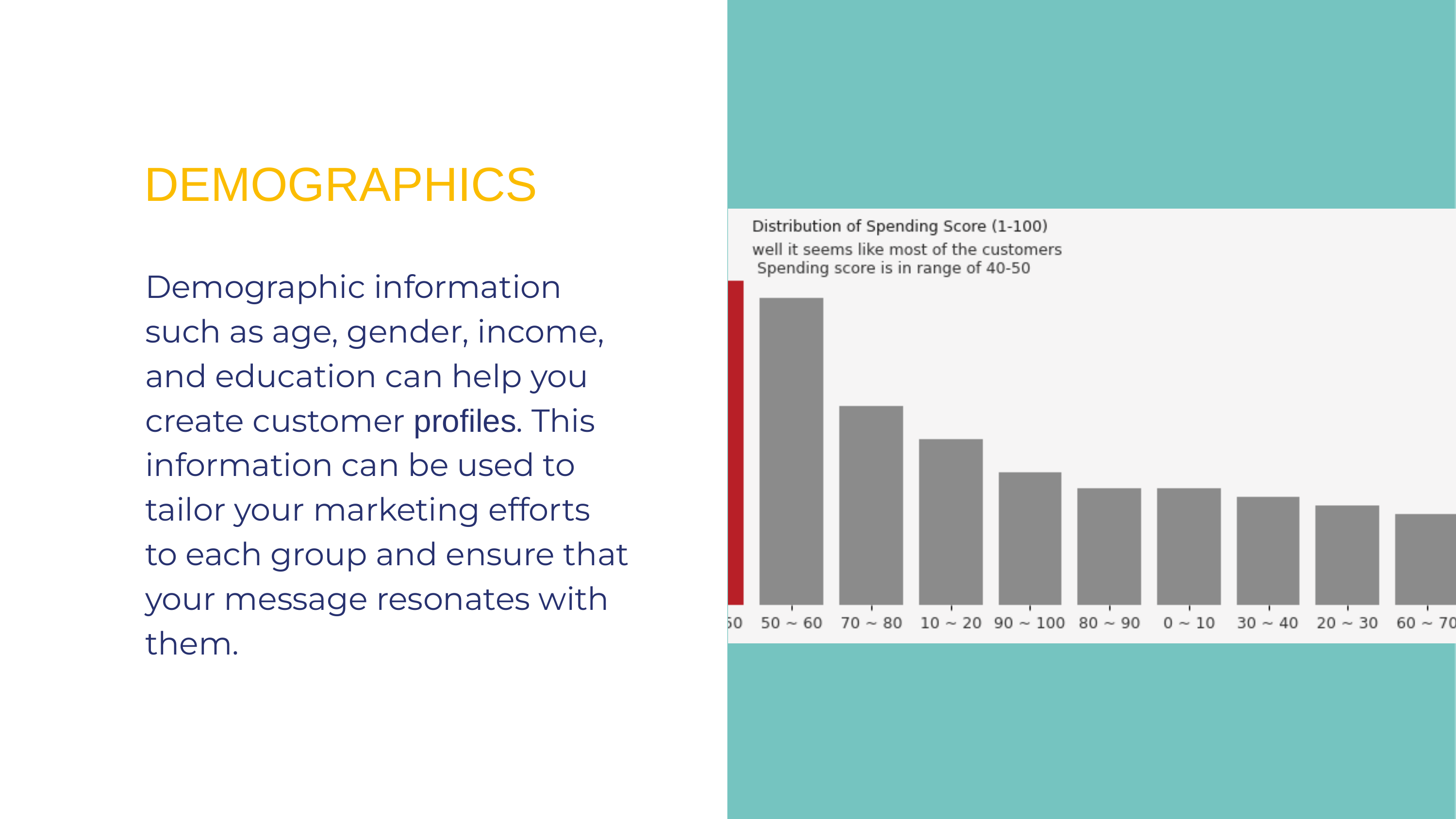

DEMOGRAPHICS

Demographic information such as age, gender, income, and education can help you create customer proﬁles. This information can be used to tailor your marketing efforts
to each group and ensure that your message resonates with them.